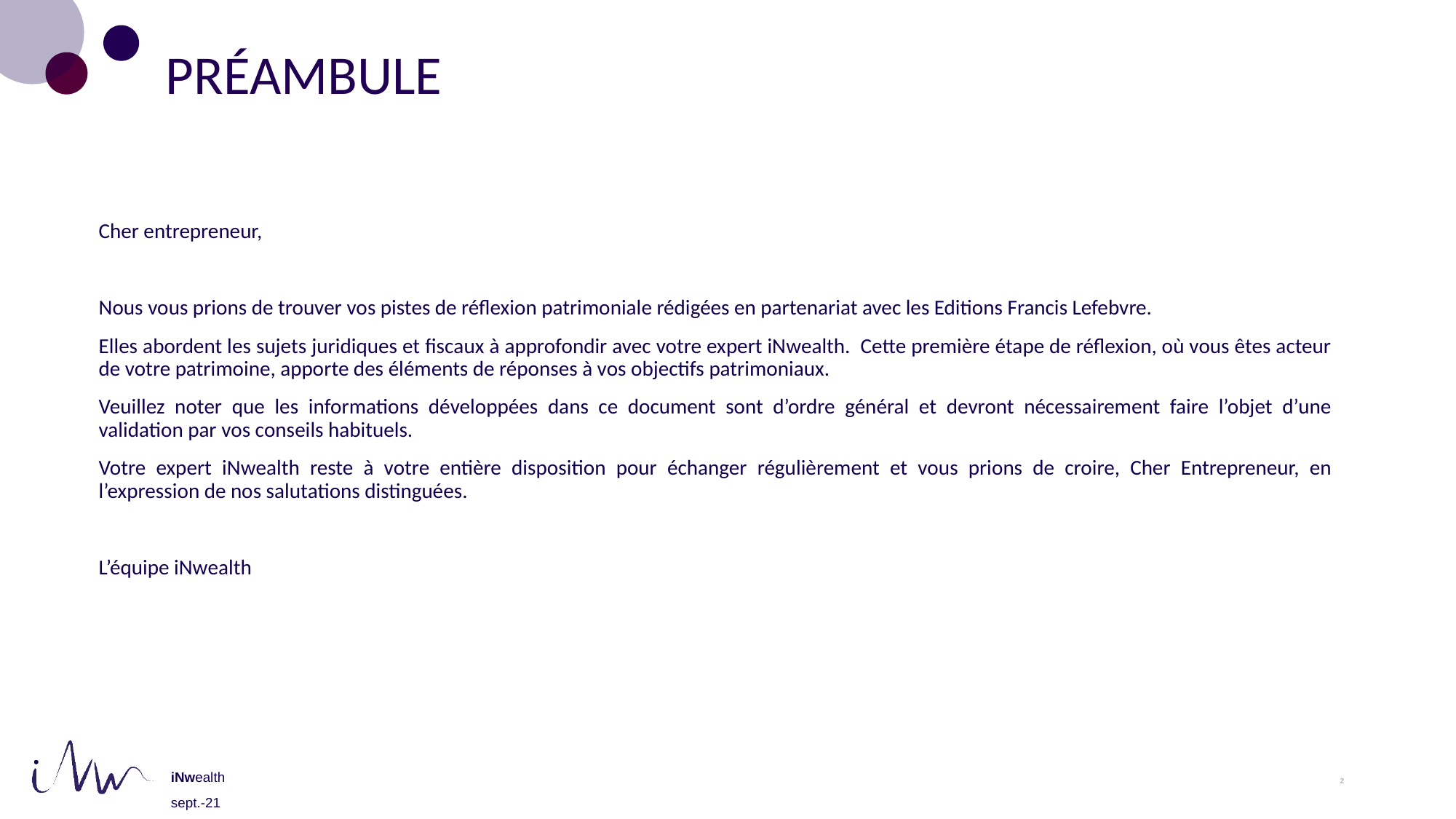

# PRÉAMBULE
Cher entrepreneur,

Nous vous prions de trouver vos pistes de réflexion patrimoniale rédigées en partenariat avec les Editions Francis Lefebvre.
Elles abordent les sujets juridiques et fiscaux à approfondir avec votre expert iNwealth.  Cette première étape de réflexion, où vous êtes acteur de votre patrimoine, apporte des éléments de réponses à vos objectifs patrimoniaux.
Veuillez noter que les informations développées dans ce document sont d’ordre général et devront nécessairement faire l’objet d’une validation par vos conseils habituels.
Votre expert iNwealth reste à votre entière disposition pour échanger régulièrement et vous prions de croire, Cher Entrepreneur, en l’expression de nos salutations distinguées.

L’équipe iNwealth